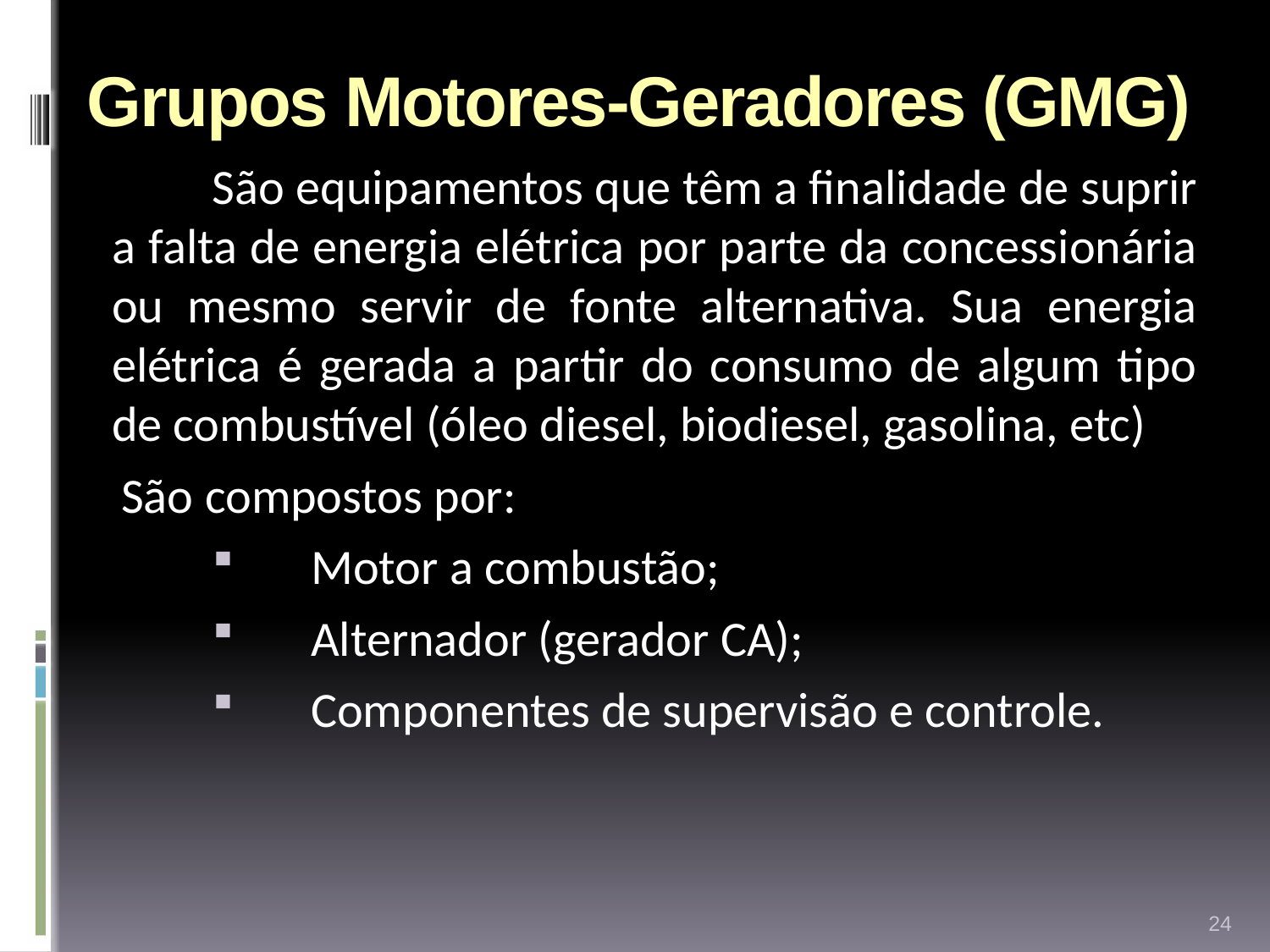

# Grupos Motores-Geradores (GMG)
São equipamentos que têm a finalidade de suprir a falta de energia elétrica por parte da concessionária ou mesmo servir de fonte alternativa. Sua energia elétrica é gerada a partir do consumo de algum tipo de combustível (óleo diesel, biodiesel, gasolina, etc)
São compostos por:
Motor a combustão;
Alternador (gerador CA);
Componentes de supervisão e controle.

24